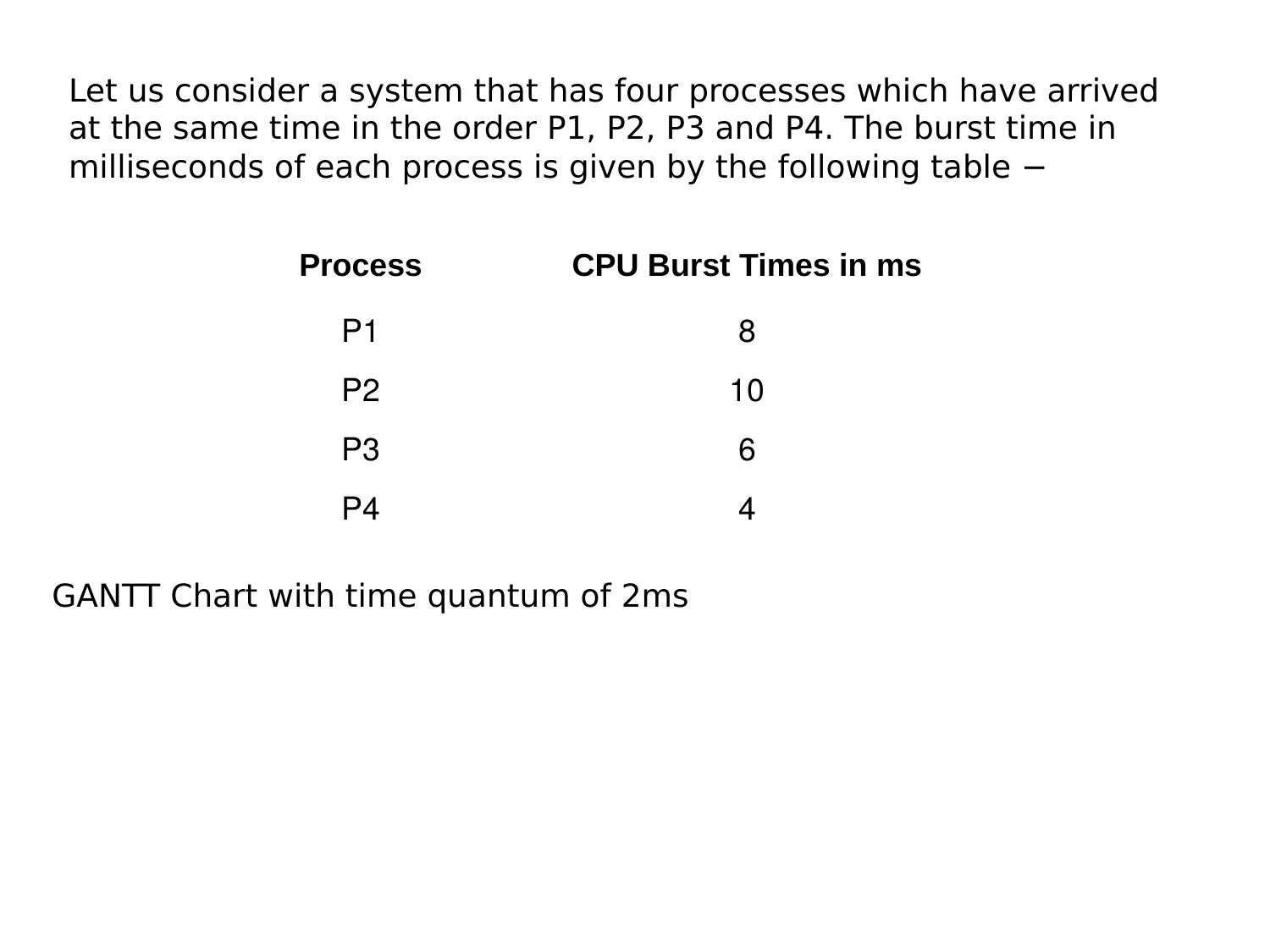

Let us consider a system that has four processes which have arrived at the same time in the order P1, P2, P3 and P4. The burst time in milliseconds of each process is given by the following table −
| Process | CPU Burst Times in ms |
| --- | --- |
| P1 | 8 |
| P2 | 10 |
| P3 | 6 |
| P4 | 4 |
GANTT Chart with time quantum of 2ms